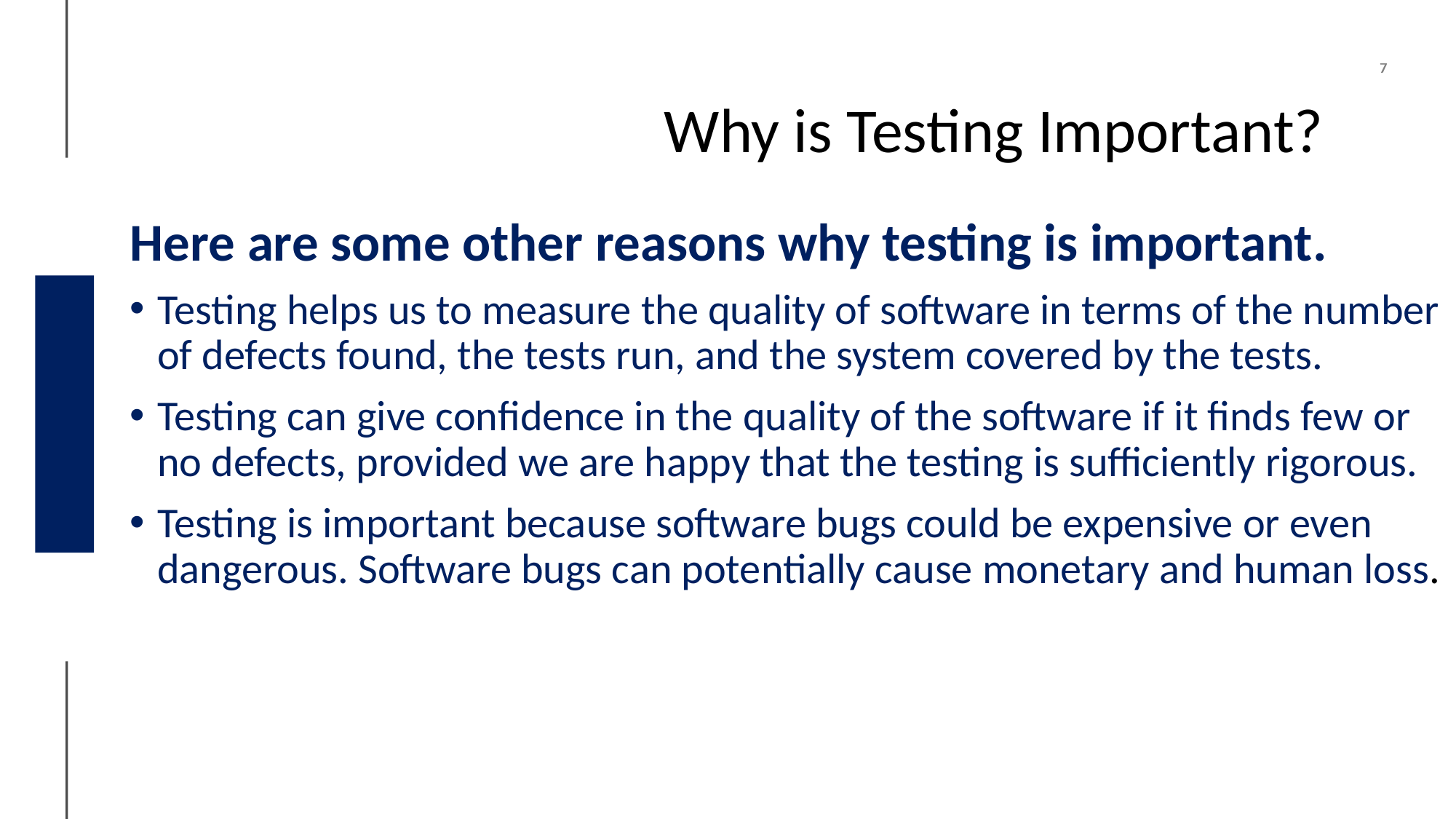

Why is Testing Important?
Here are some other reasons why testing is important.
Testing helps us to measure the quality of software in terms of the number of defects found, the tests run, and the system covered by the tests.
Testing can give confidence in the quality of the software if it finds few or no defects, provided we are happy that the testing is sufficiently rigorous.
Testing is important because software bugs could be expensive or even dangerous. Software bugs can potentially cause monetary and human loss.